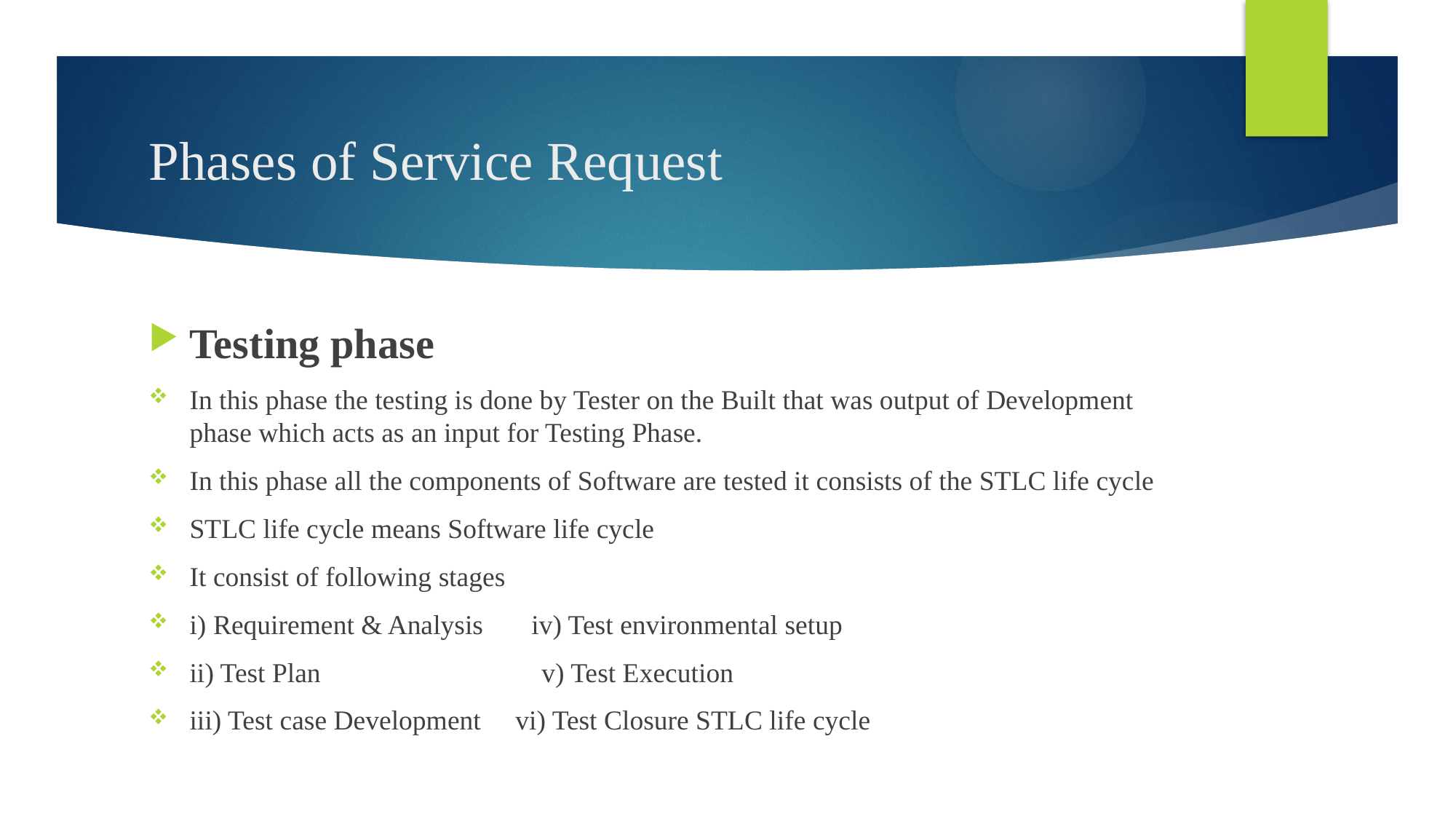

# Phases of Service Request
Testing phase
In this phase the testing is done by Tester on the Built that was output of Development phase which acts as an input for Testing Phase.
In this phase all the components of Software are tested it consists of the STLC life cycle
STLC life cycle means Software life cycle
It consist of following stages
i) Requirement & Analysis       iv) Test environmental setup
ii) Test Plan                                v) Test Execution
iii) Test case Development     vi) Test Closure STLC life cycle